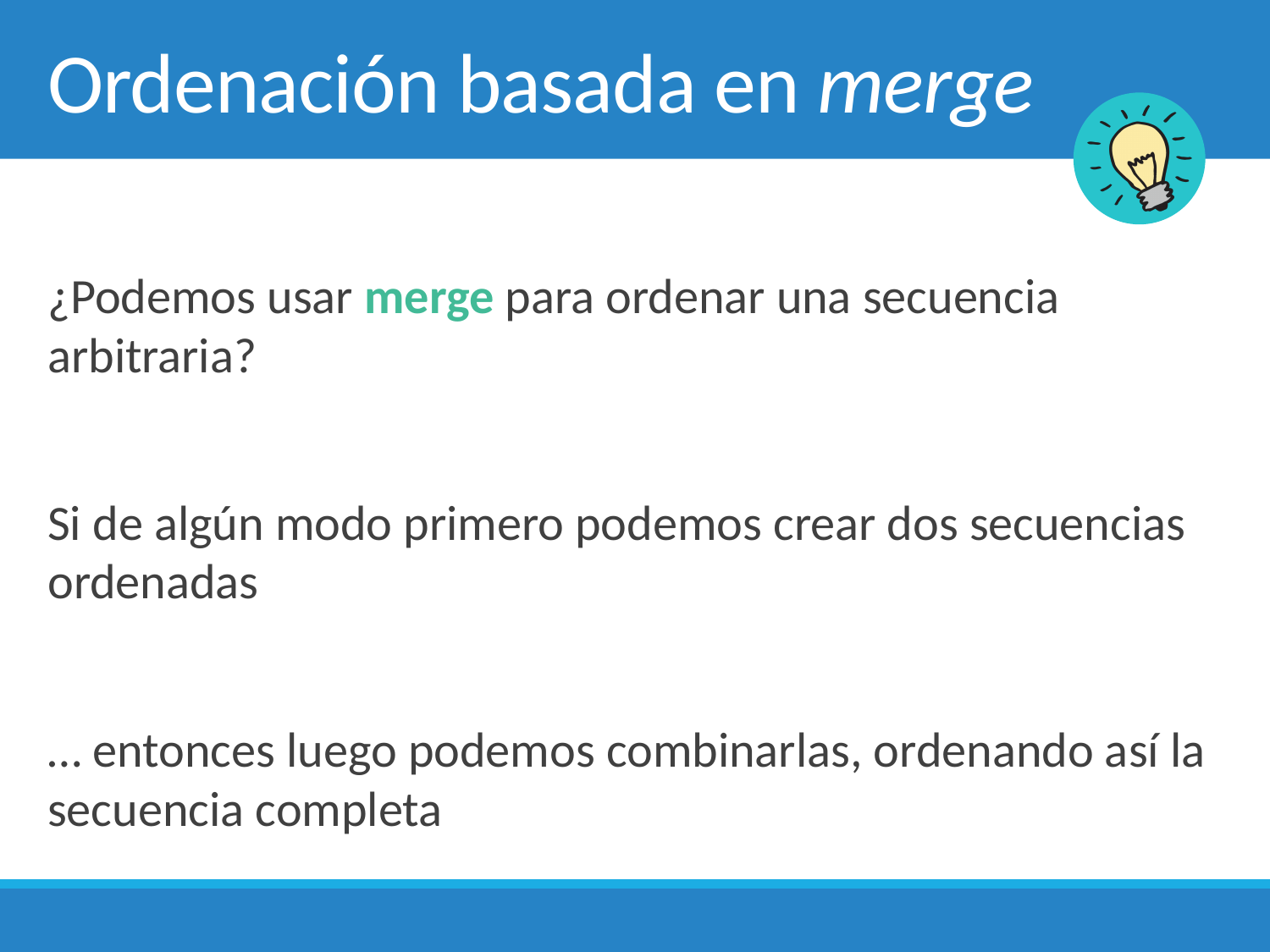

# Ordenación basada en merge
¿Podemos usar merge para ordenar una secuencia arbitraria?

Si de algún modo primero podemos crear dos secuencias ordenadas

… entonces luego podemos combinarlas, ordenando así la secuencia completa